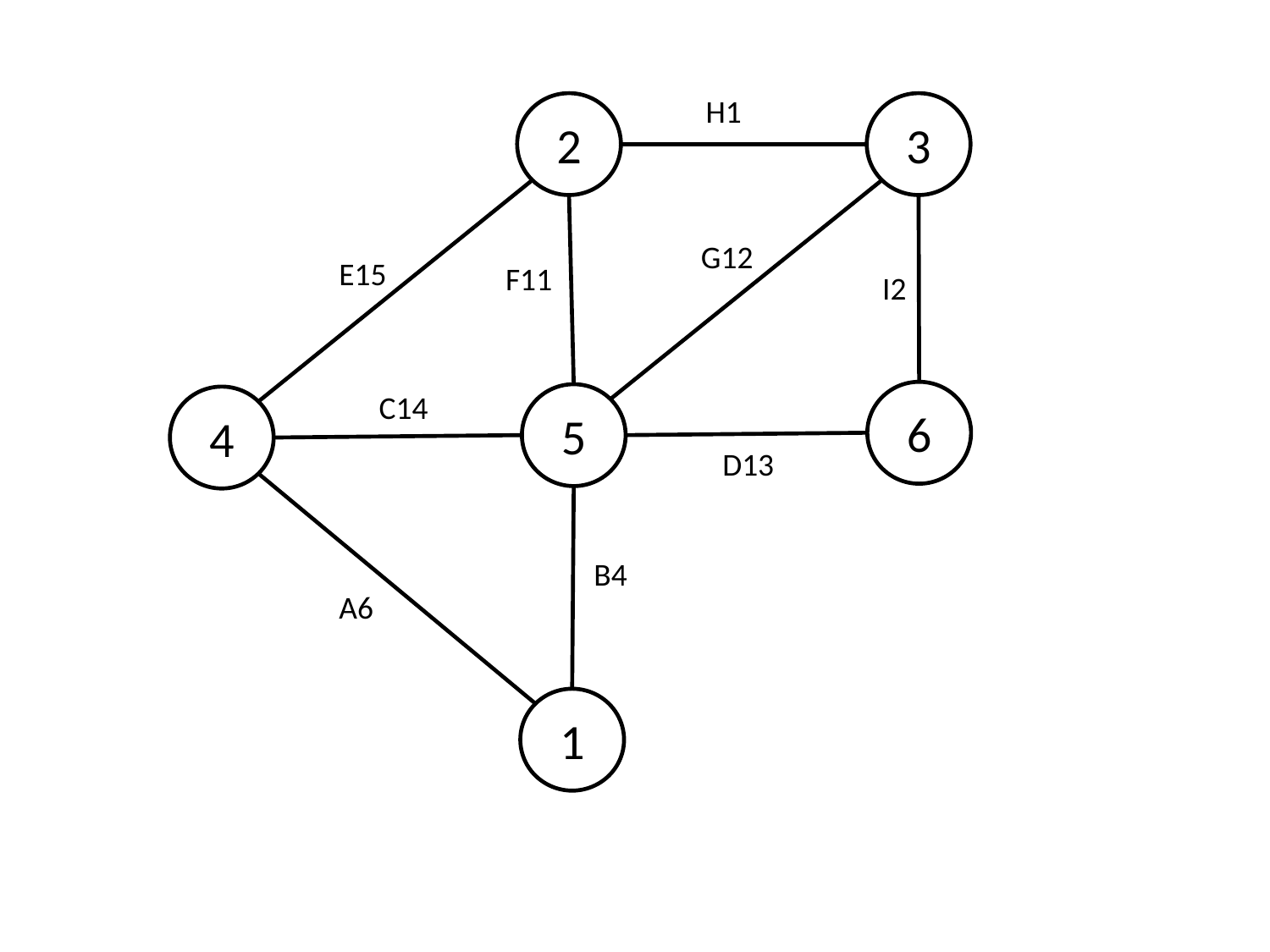

H1
2
3
G12
E15
F11
I2
C14
6
5
4
D13
B4
A6
1